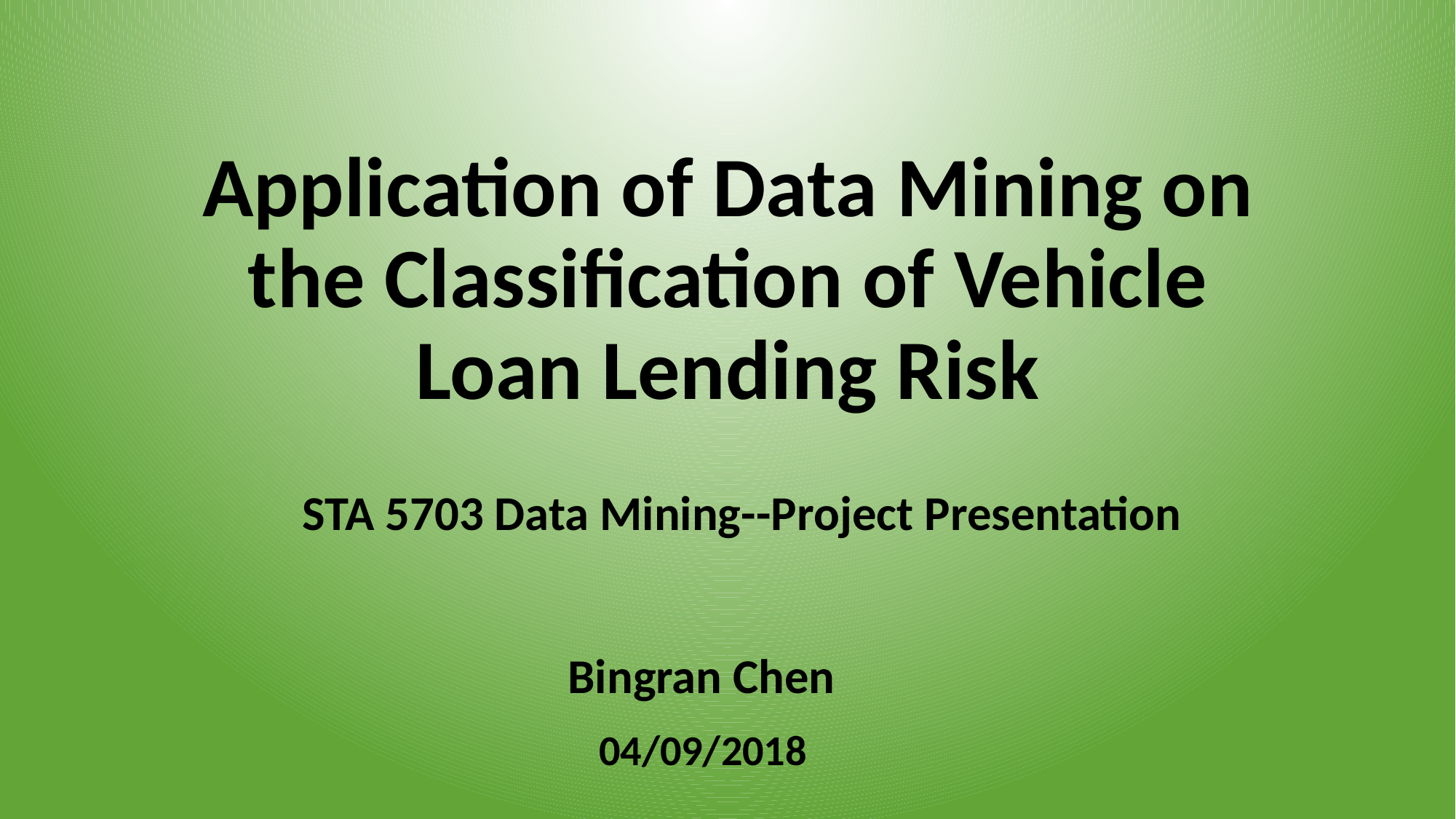

# Application of Data Mining on the Classification of Vehicle Loan Lending Risk
STA 5703 Data Mining--Project Presentation
Bingran Chen
04/09/2018